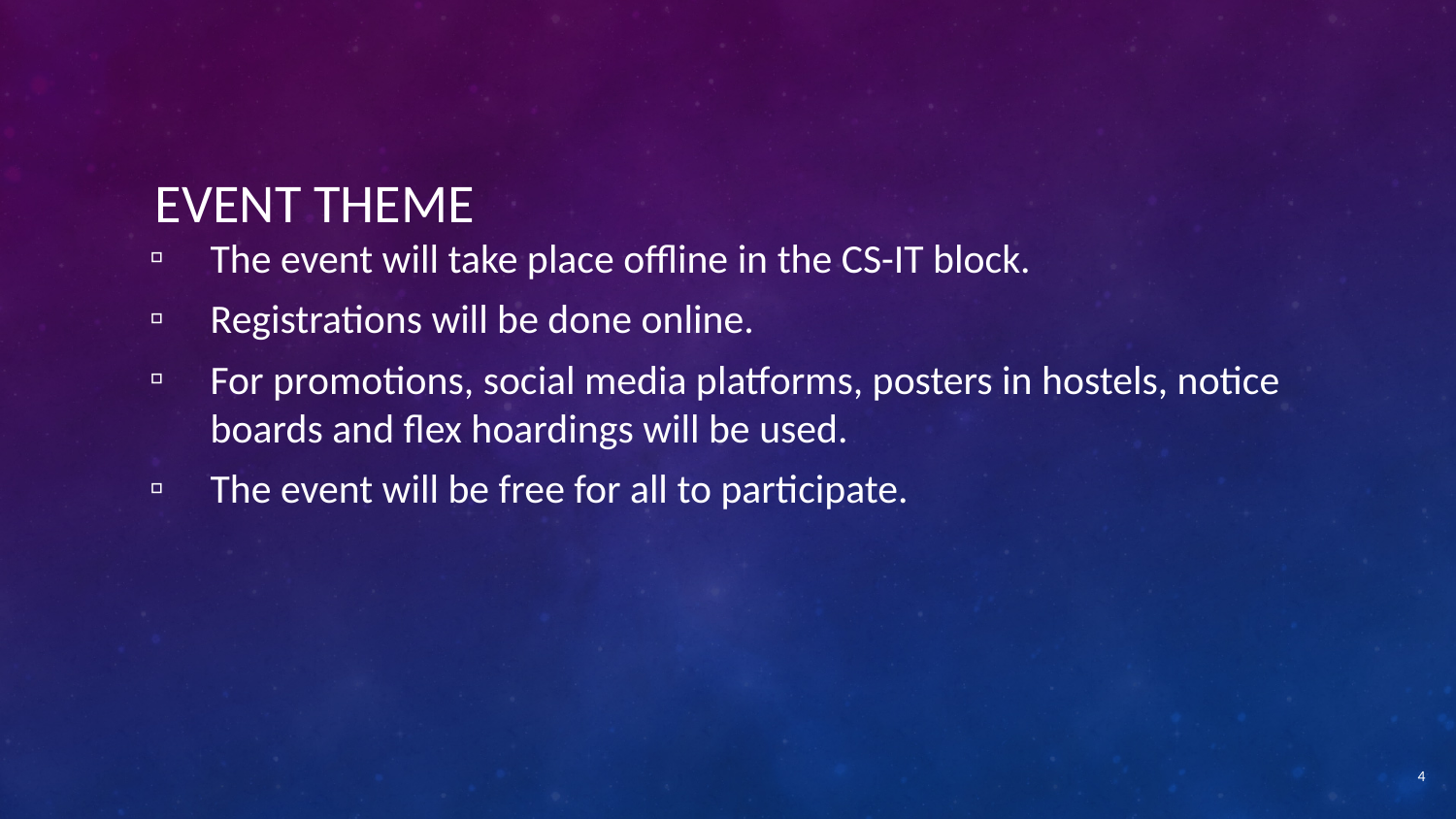

# Event Theme
The event will take place offline in the CS-IT block.
Registrations will be done online.
For promotions, social media platforms, posters in hostels, notice boards and flex hoardings will be used.
The event will be free for all to participate.

4